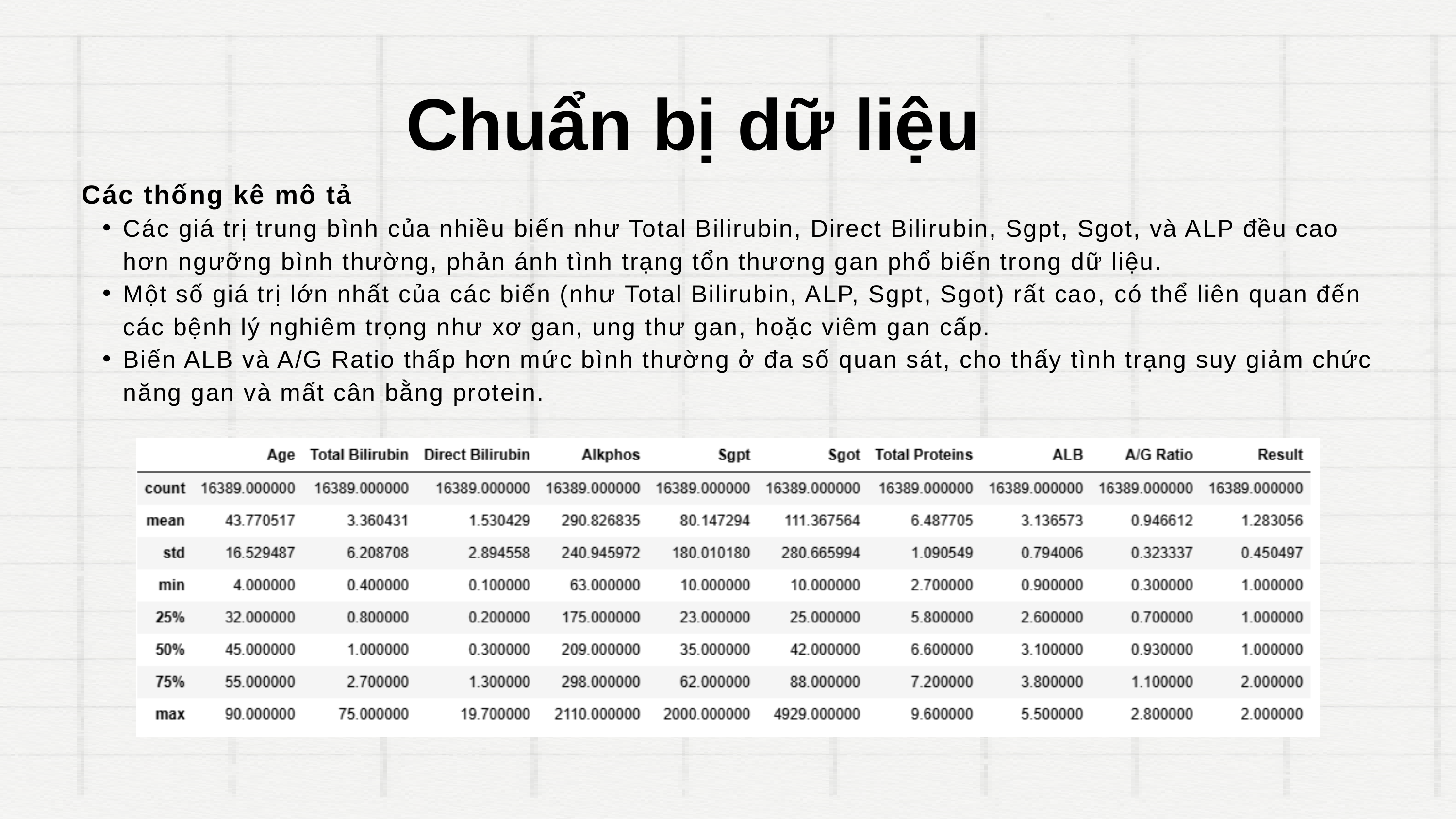

Chuẩn bị dữ liệu
Các thống kê mô tả
Các giá trị trung bình của nhiều biến như Total Bilirubin, Direct Bilirubin, Sgpt, Sgot, và ALP đều cao hơn ngưỡng bình thường, phản ánh tình trạng tổn thương gan phổ biến trong dữ liệu.
Một số giá trị lớn nhất của các biến (như Total Bilirubin, ALP, Sgpt, Sgot) rất cao, có thể liên quan đến các bệnh lý nghiêm trọng như xơ gan, ung thư gan, hoặc viêm gan cấp.
Biến ALB và A/G Ratio thấp hơn mức bình thường ở đa số quan sát, cho thấy tình trạng suy giảm chức năng gan và mất cân bằng protein.